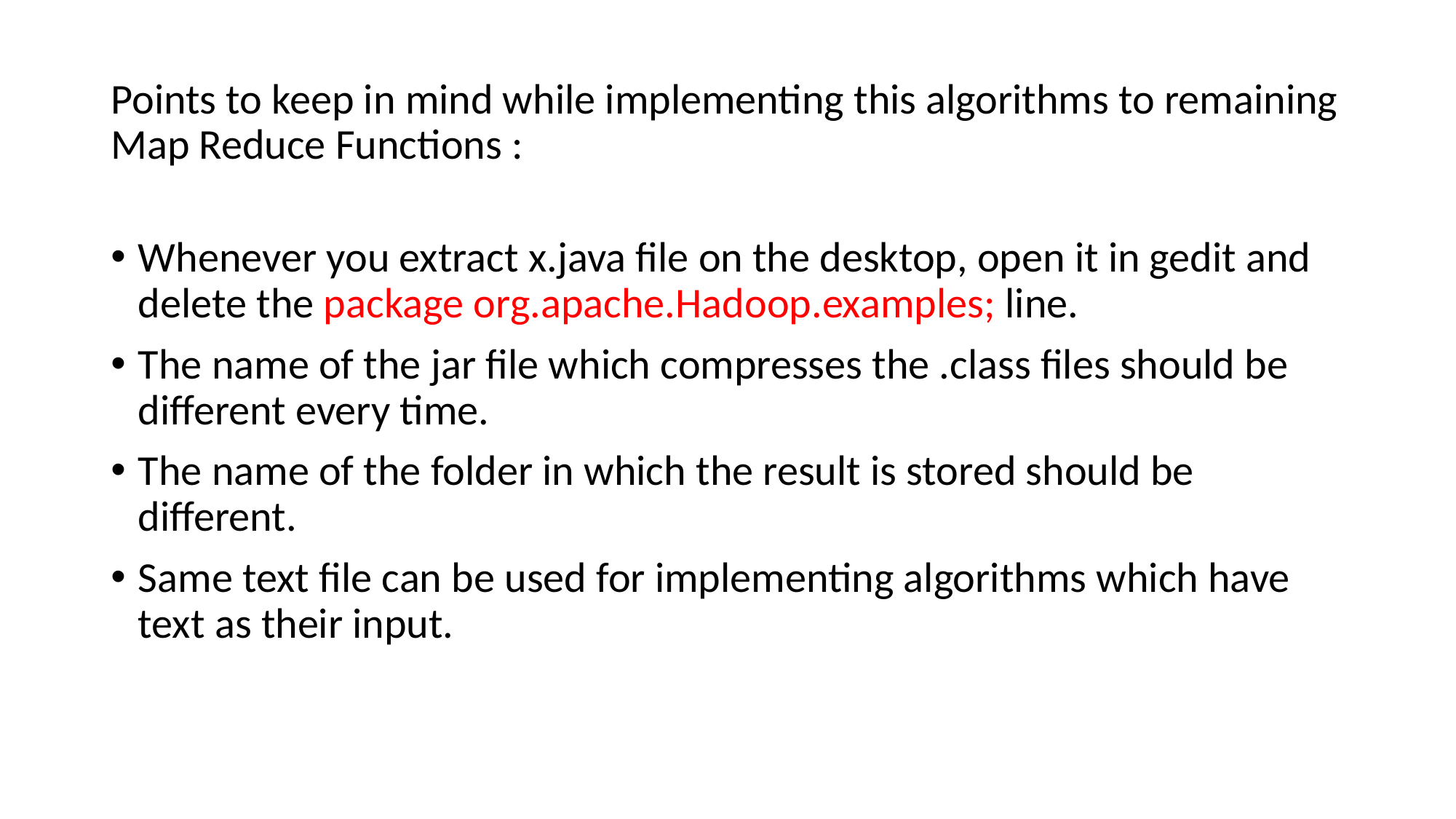

# Points to keep in mind while implementing this algorithms to remaining Map Reduce Functions :
Whenever you extract x.java file on the desktop, open it in gedit and delete the package org.apache.Hadoop.examples; line.
The name of the jar file which compresses the .class files should be different every time.
The name of the folder in which the result is stored should be different.
Same text file can be used for implementing algorithms which have text as their input.